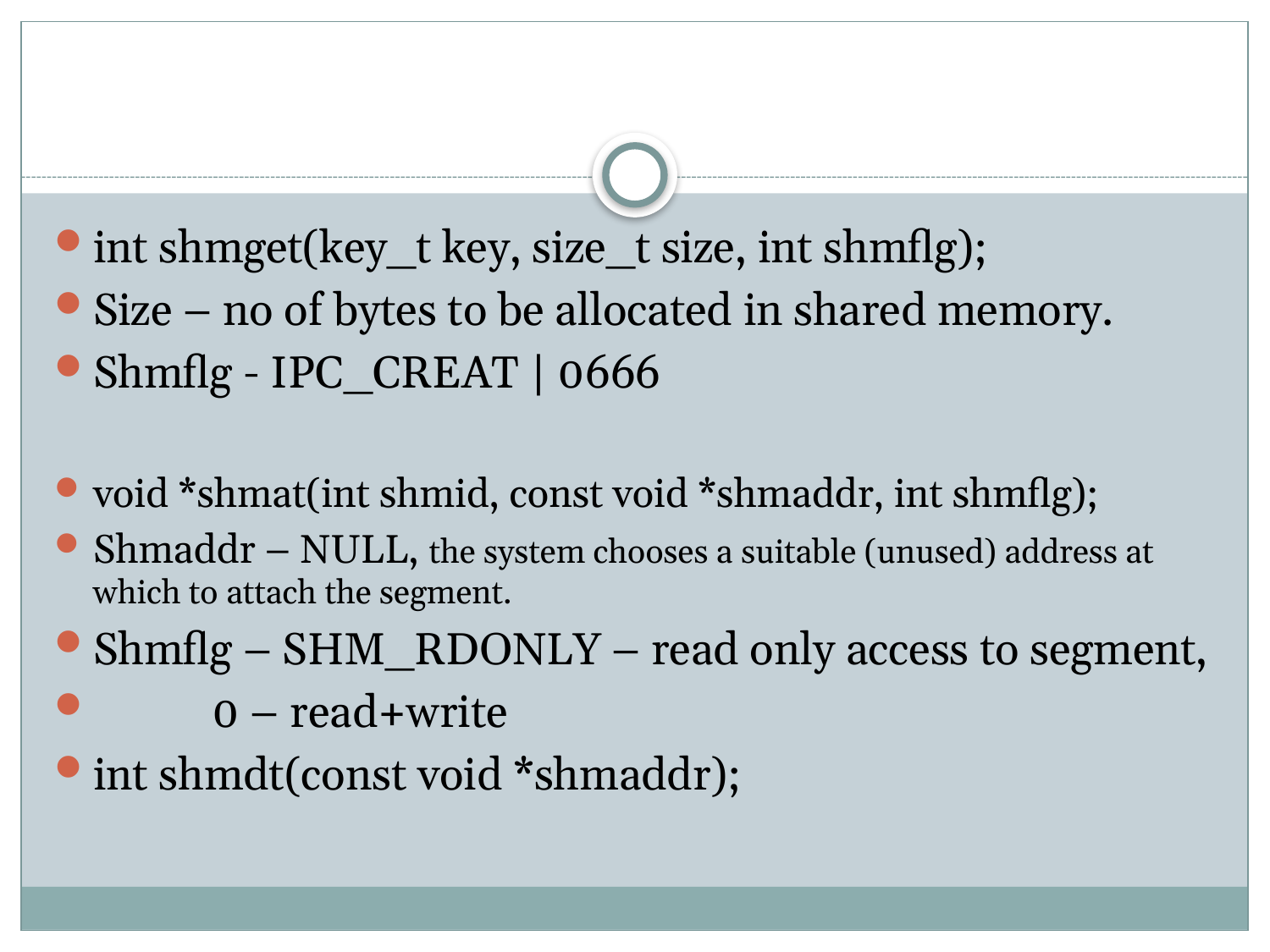

#
int shmget(key_t key, size_t size, int shmflg);
Size – no of bytes to be allocated in shared memory.
Shmflg - IPC_CREAT | 0666

void *shmat(int shmid, const void *shmaddr, int shmflg);
Shmaddr – NULL, the system chooses a suitable (unused) address at which to attach the segment.
Shmflg – SHM_RDONLY – read only access to segment,
	0 – read+write
int shmdt(const void *shmaddr);